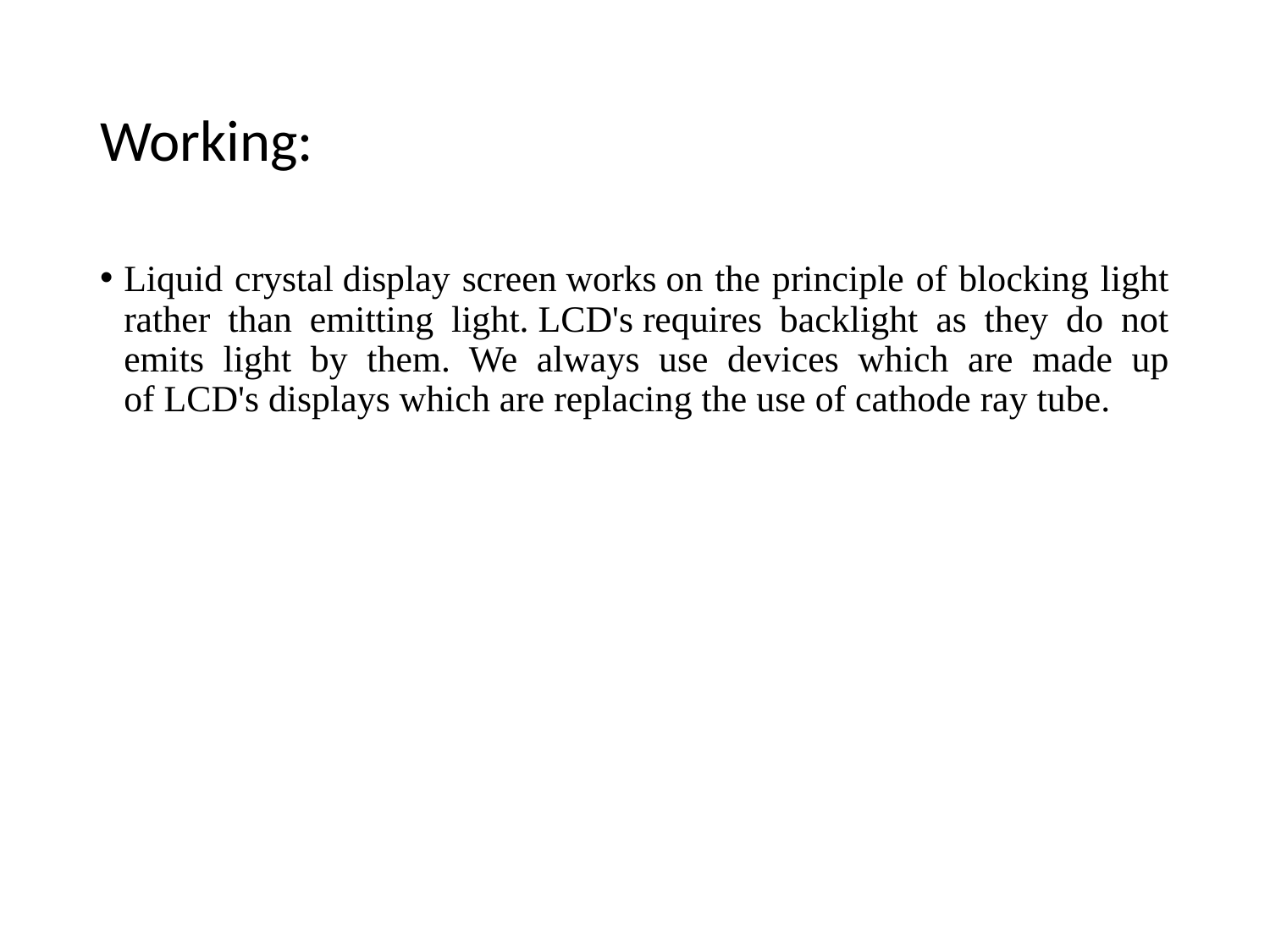

# Working:
Liquid crystal display screen works on the principle of blocking light rather than emitting light. LCD's requires backlight as they do not emits light by them. We always use devices which are made up of LCD's displays which are replacing the use of cathode ray tube.